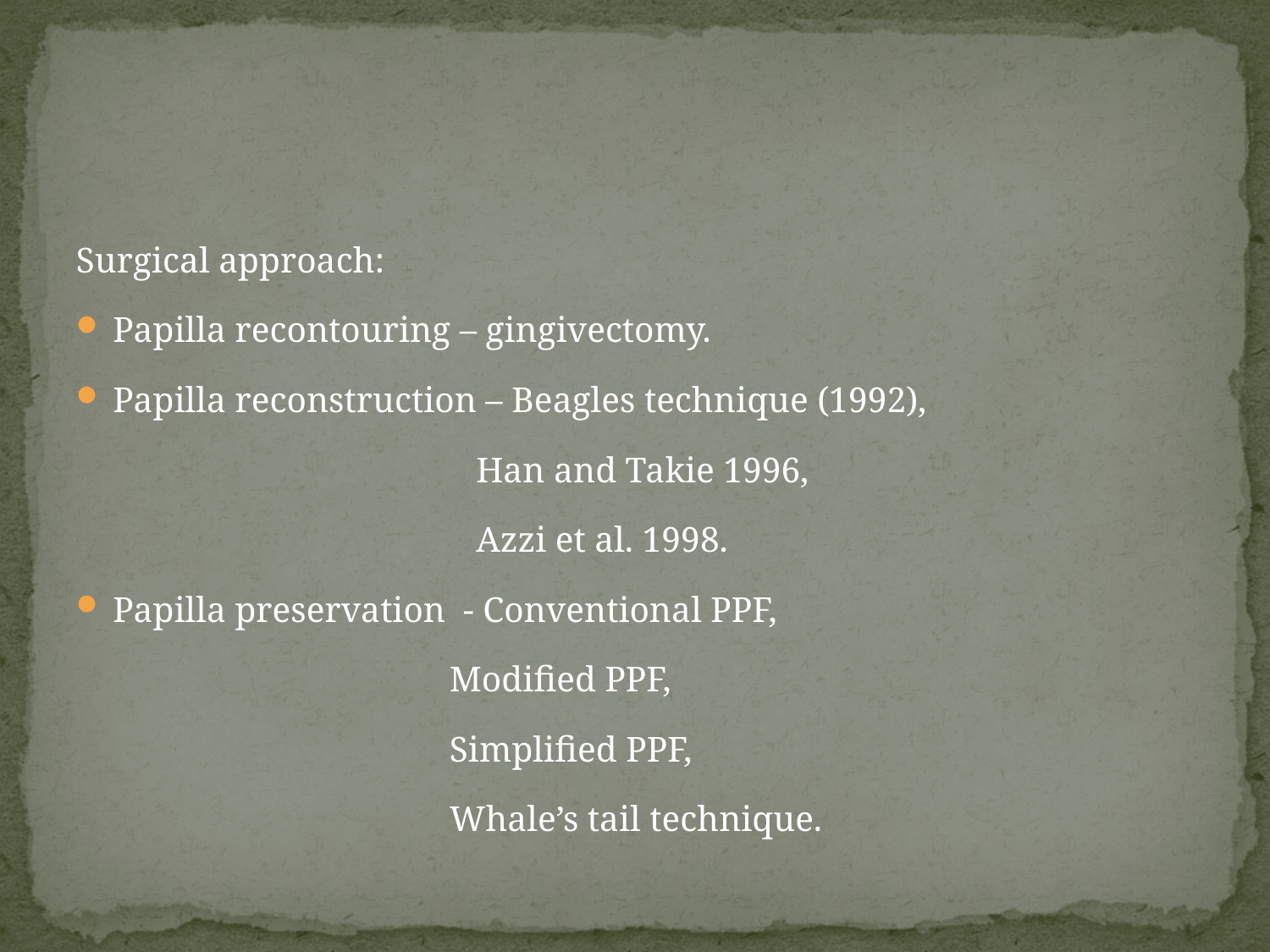

#
Surgical approach:
Papilla recontouring – gingivectomy.
Papilla reconstruction – Beagles technique (1992),
                                             Han and Takie 1996,
                                             Azzi et al. 1998.
Papilla preservation  - Conventional PPF,
                                          Modified PPF,
                                          Simplified PPF,
                                          Whale’s tail technique.